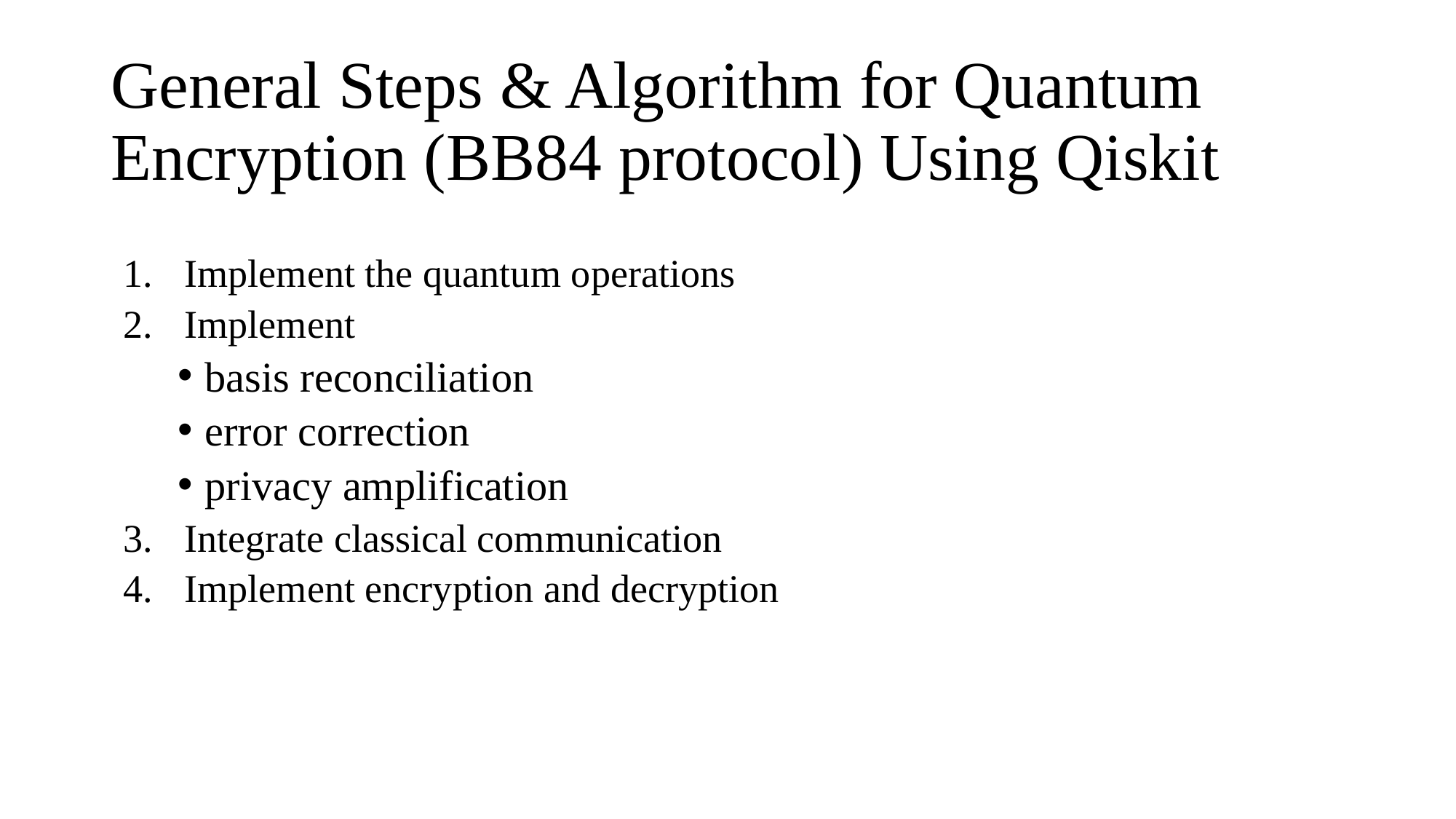

# General Steps & Algorithm for Quantum Encryption (BB84 protocol) Using Qiskit
Implement the quantum operations
Implement
basis reconciliation
error correction
privacy amplification
Integrate classical communication
Implement encryption and decryption